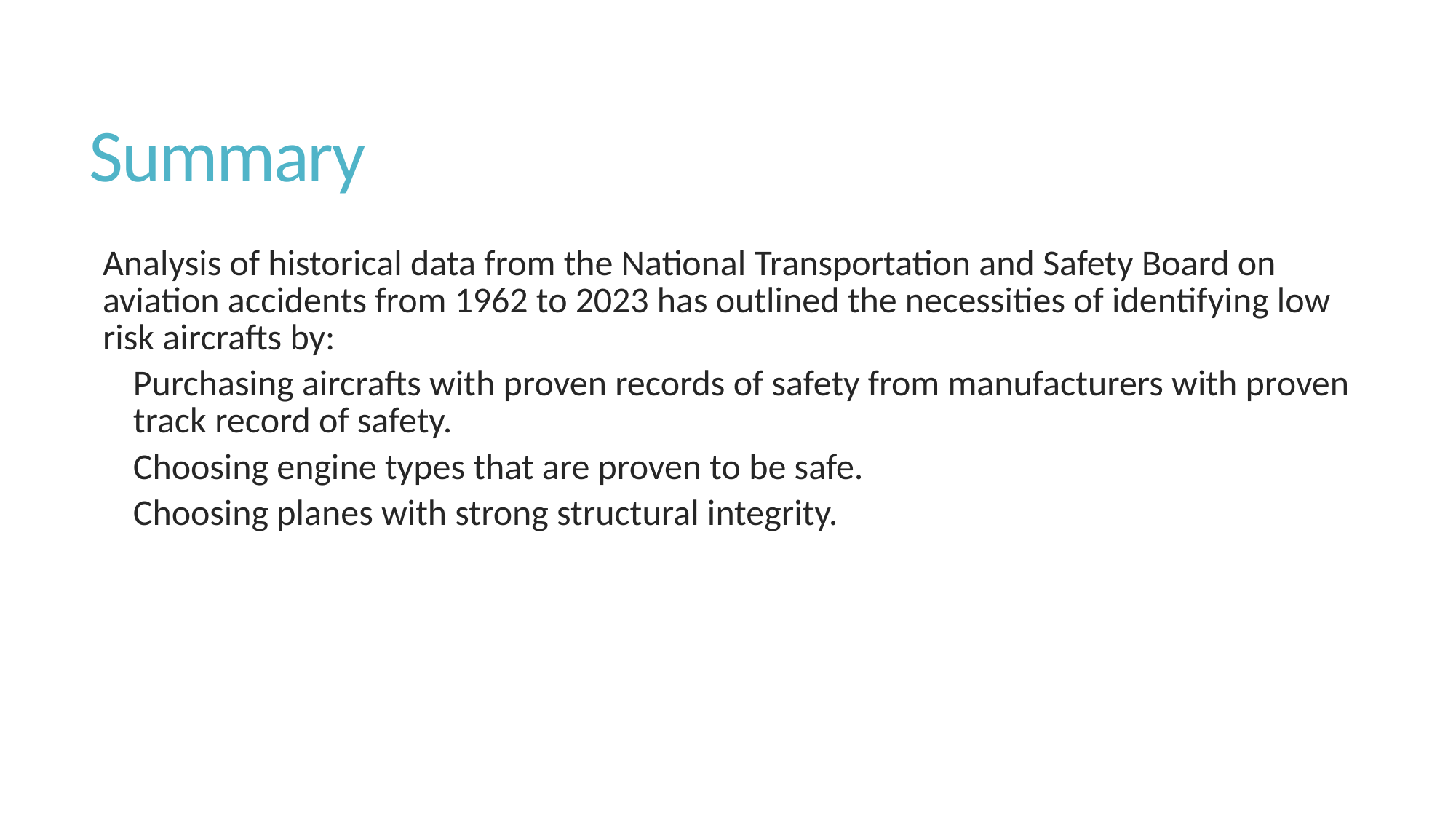

# Summary
Analysis of historical data from the National Transportation and Safety Board on aviation accidents from 1962 to 2023 has outlined the necessities of identifying low risk aircrafts by:
Purchasing aircrafts with proven records of safety from manufacturers with proven track record of safety.
Choosing engine types that are proven to be safe.
Choosing planes with strong structural integrity.